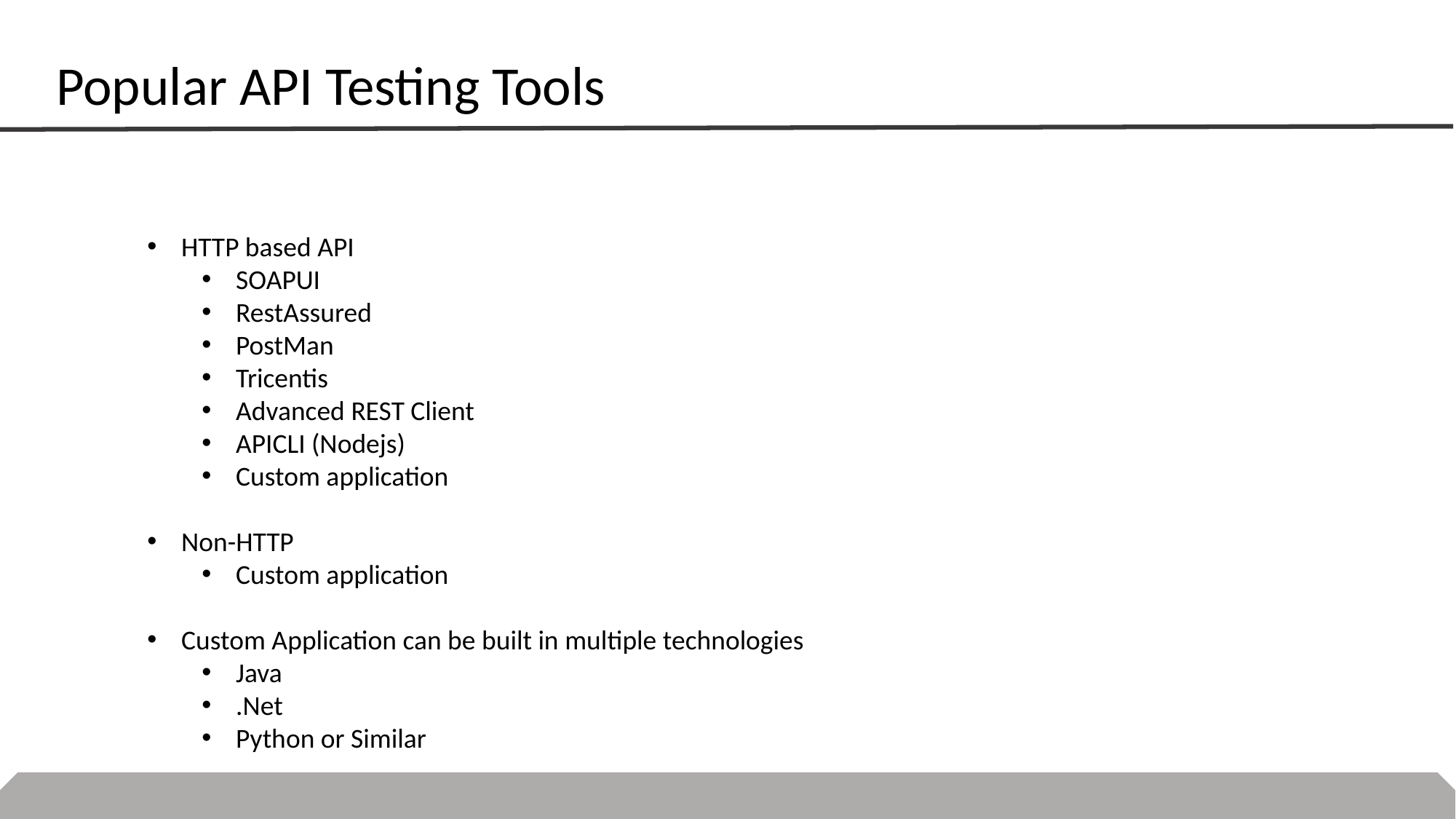

Popular API Testing Tools

HTTP based API
SOAPUI
RestAssured
PostMan
Tricentis
Advanced REST Client
APICLI (Nodejs)
Custom application

Non-HTTP
Custom application

Custom Application can be built in multiple technologies
Java
.Net
Python or Similar